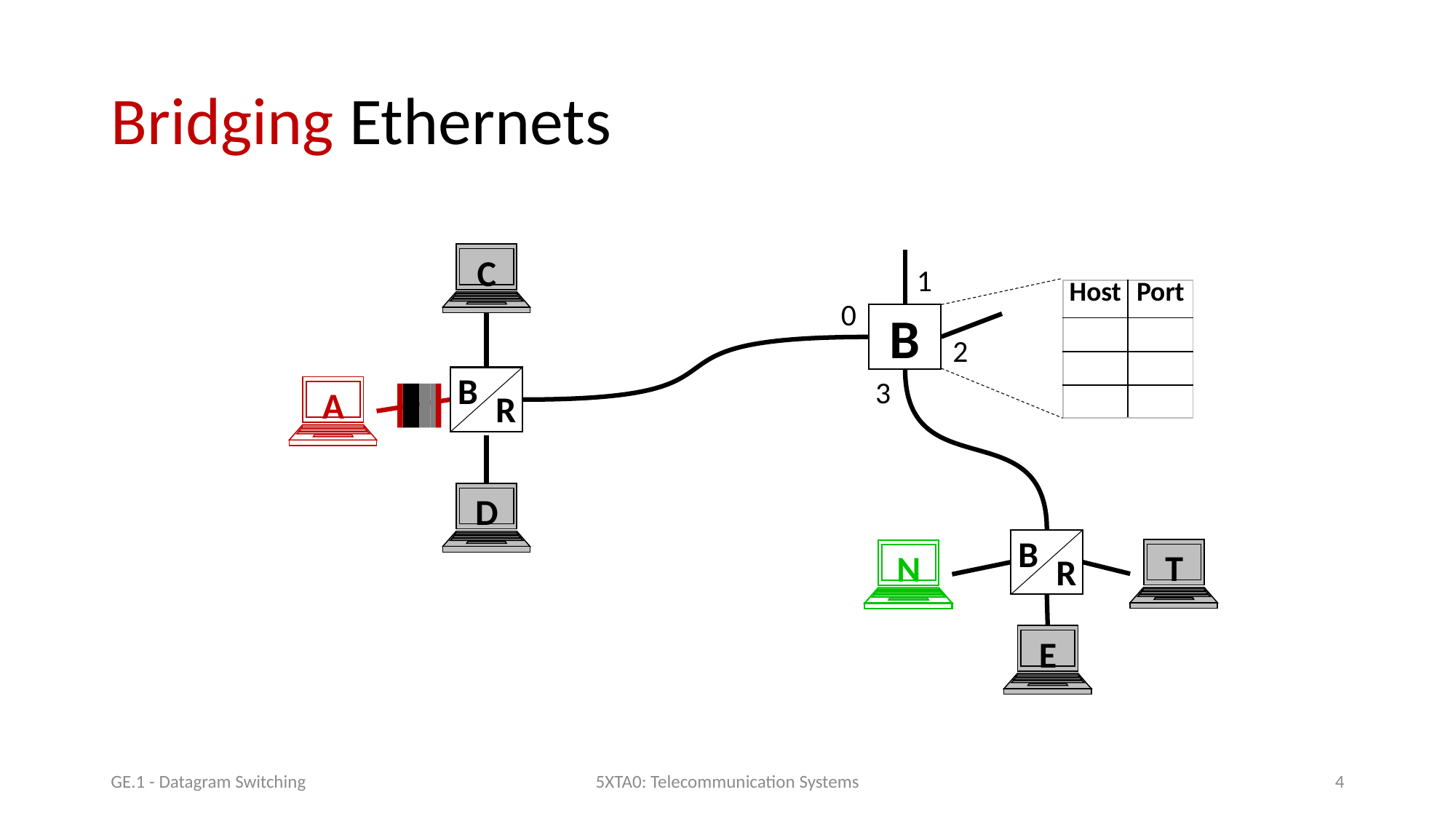

# Bridging Ethernets
C
1
| Host | Port |
| --- | --- |
|  |  |
|  |  |
|  |  |
0
B
2

B
3
A

R
D

B
T
N
R
E
GE.1 - Datagram Switching
5XTA0: Telecommunication Systems
4